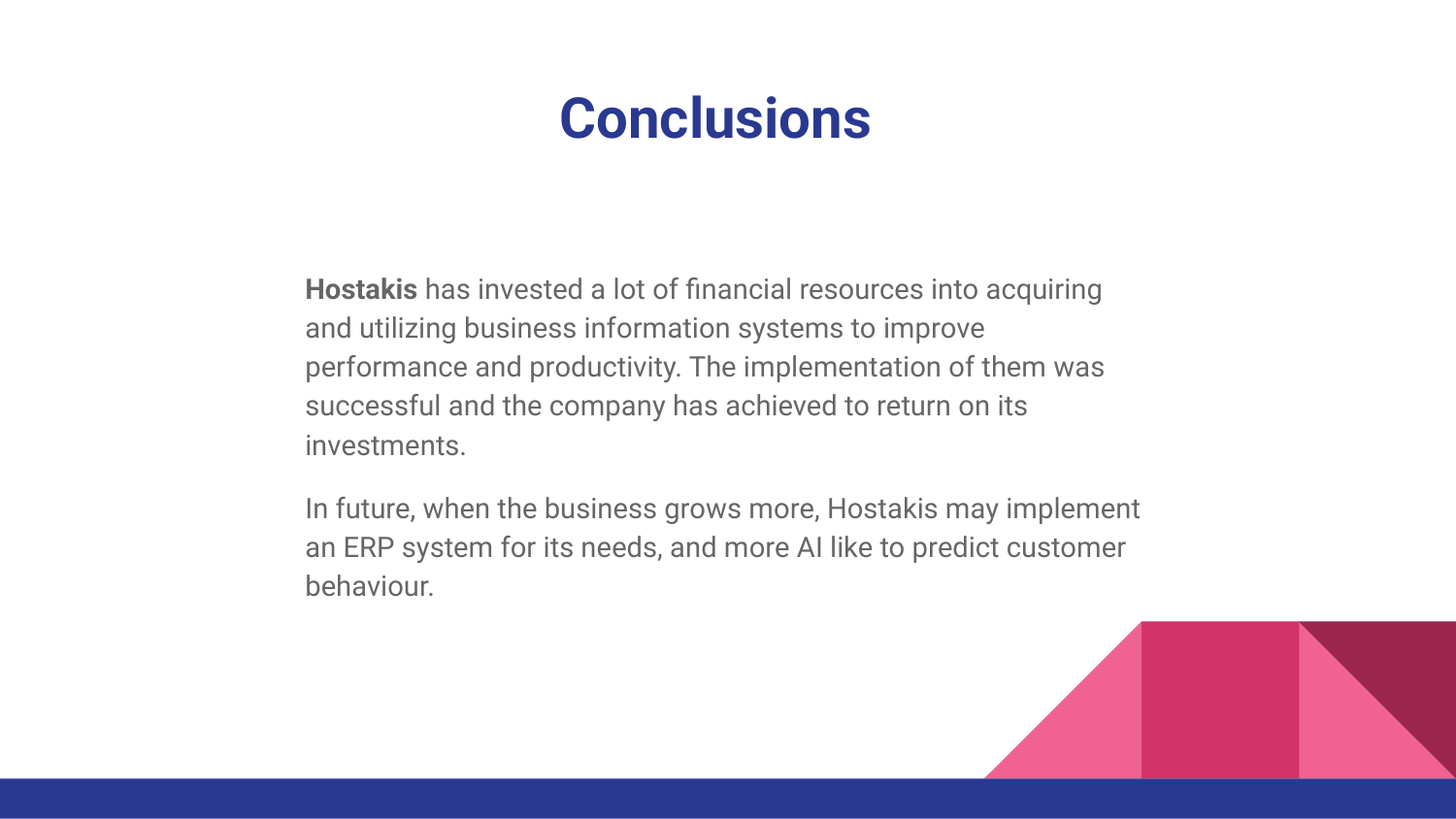

# Conclusions
Hostakis has invested a lot of financial resources into acquiring and utilizing business information systems to improve performance and productivity. The implementation of them was successful and the company has achieved to return on its investments.
In future, when the business grows more, Hostakis may implement an ERP system for its needs, and more AI like to predict customer behaviour.